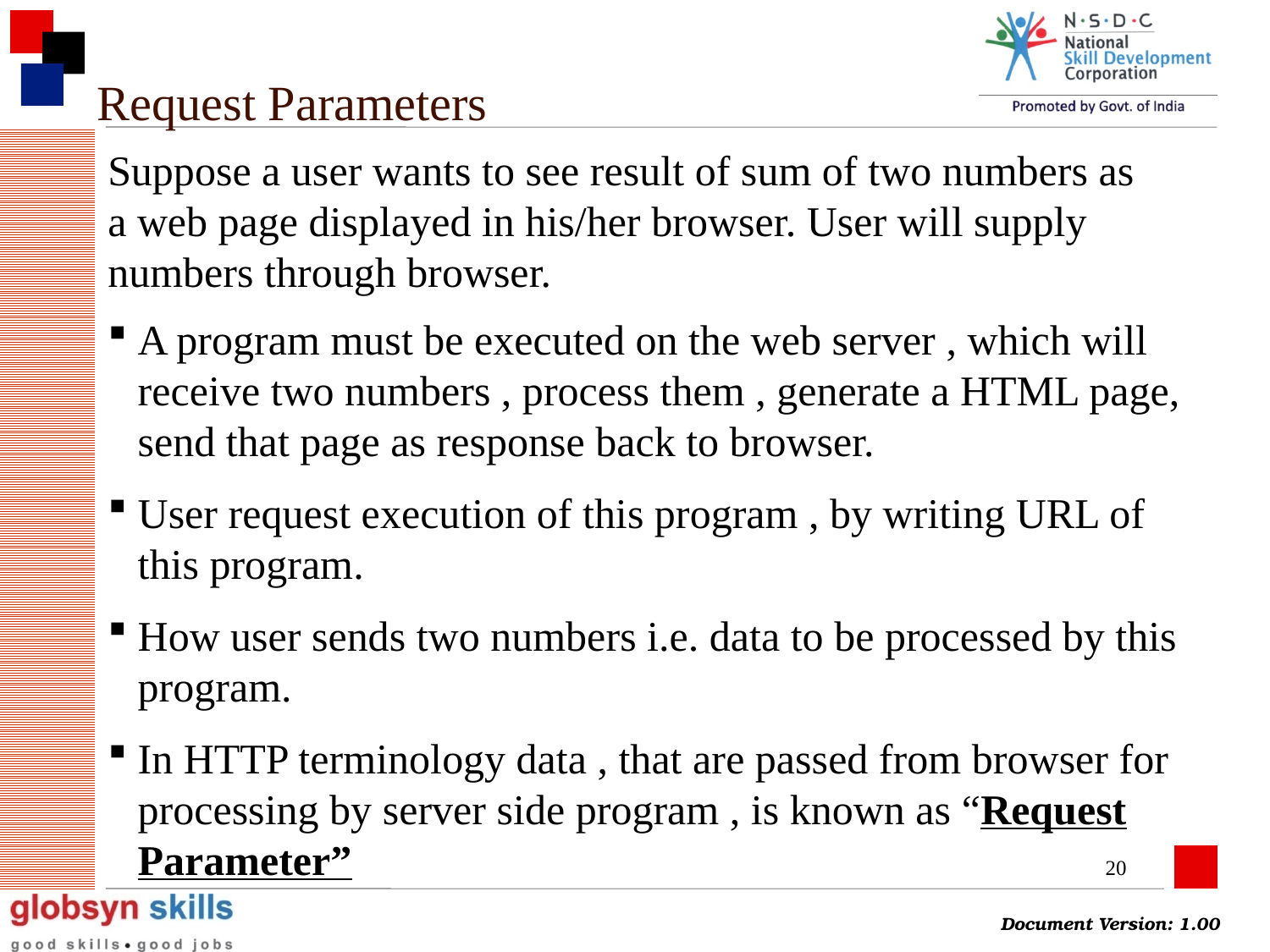

# Request Parameters
Suppose a user wants to see result of sum of two numbers as a web page displayed in his/her browser. User will supply numbers through browser.

A program must be executed on the web server , which will receive two numbers , process them , generate a HTML page, send that page as response back to browser.
User request execution of this program , by writing URL of this program.
How user sends two numbers i.e. data to be processed by this program.
In HTTP terminology data , that are passed from browser for processing by server side program , is known as “Request Parameter”